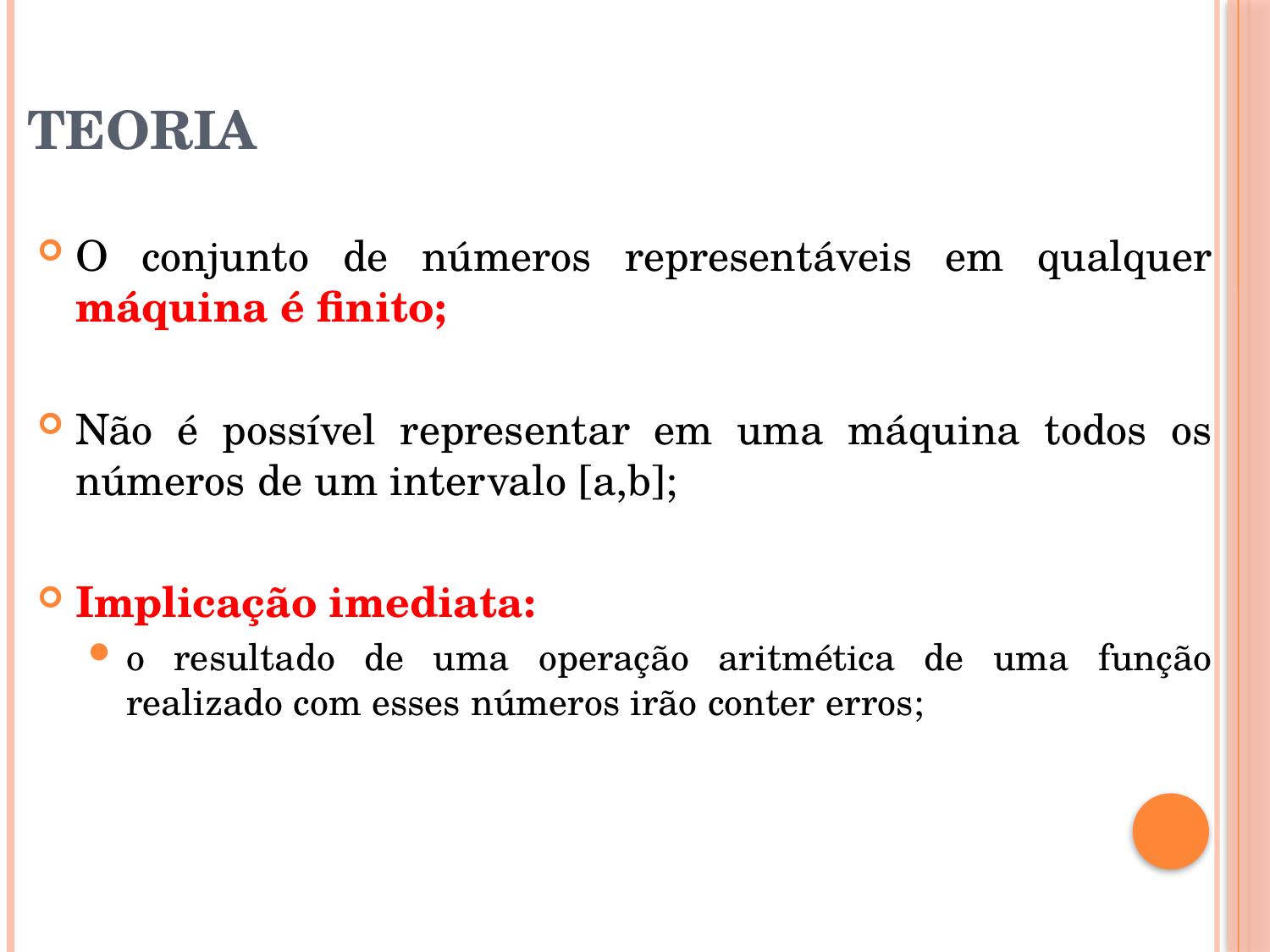

# Teoria
O conjunto de números representáveis em qualquer máquina é finito;

Não é possível representar em uma máquina todos os números de um intervalo [a,b];

Implicação imediata:
o resultado de uma operação aritmética de uma função realizado com esses números irão conter erros;